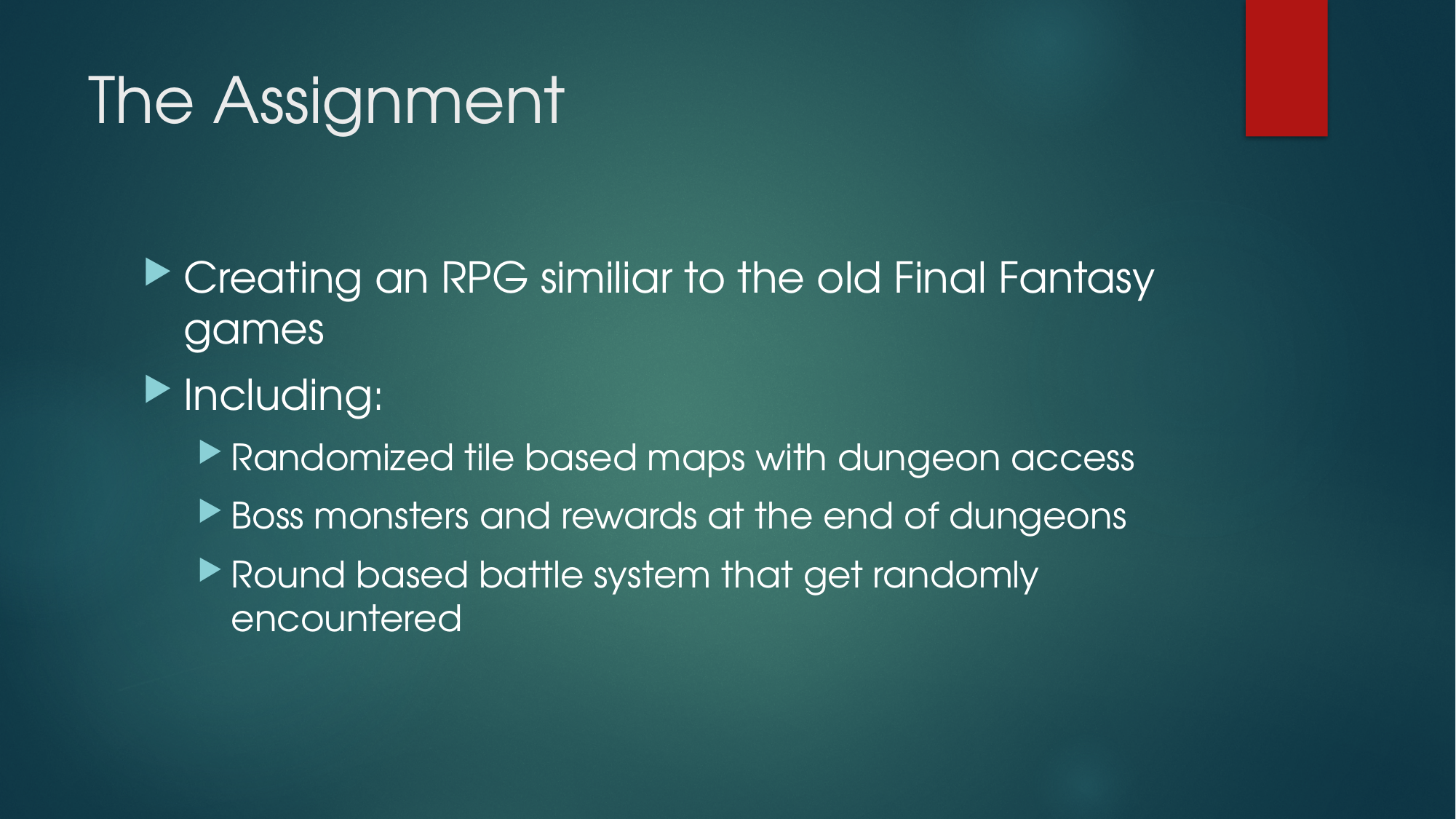

# The Assignment
Creating an RPG similiar to the old Final Fantasy games
Including:
Randomized tile based maps with dungeon access
Boss monsters and rewards at the end of dungeons
Round based battle system that get randomly encountered